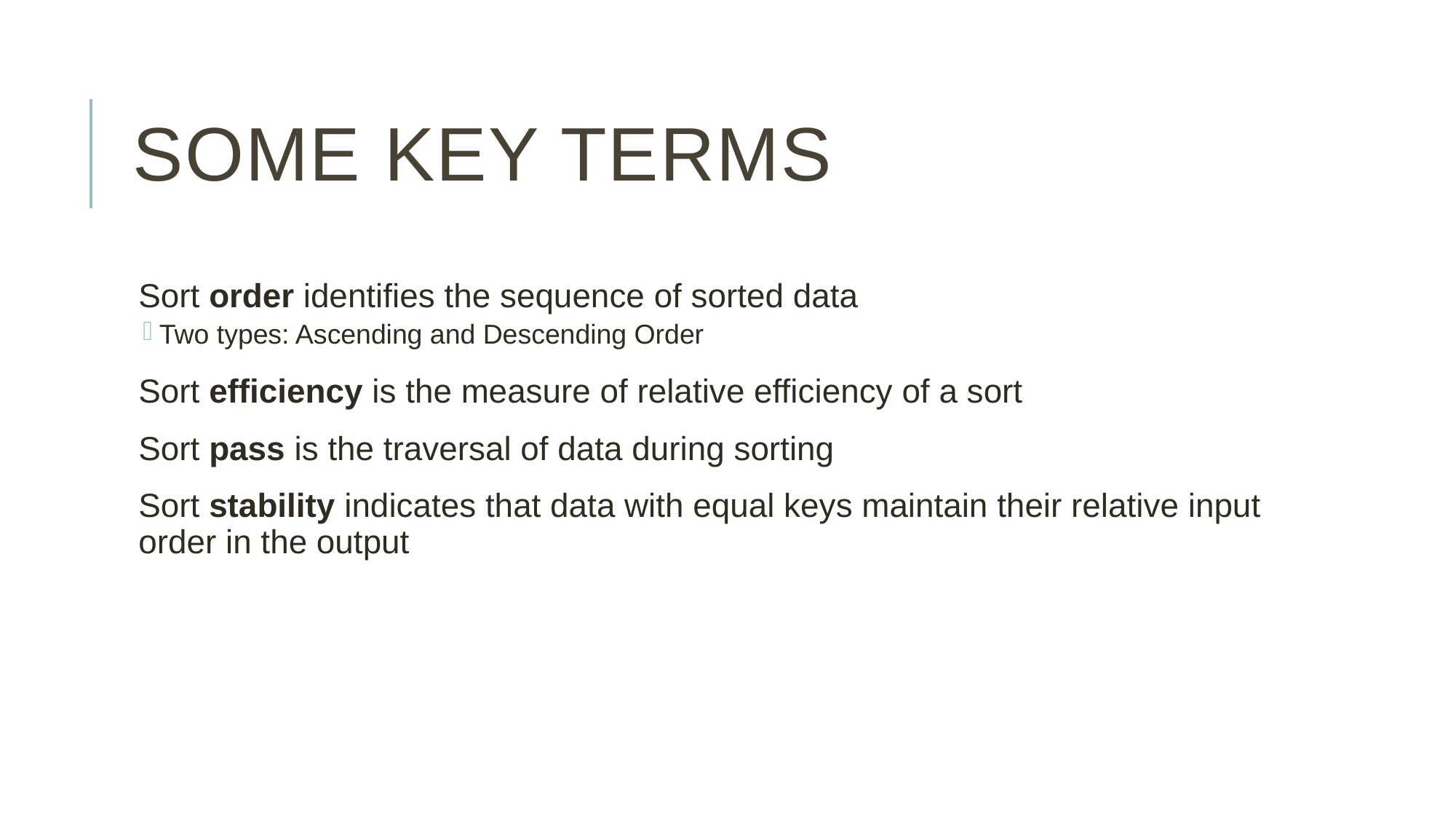

# Some Key Terms
Sort order identifies the sequence of sorted data
Two types: Ascending and Descending Order
Sort efficiency is the measure of relative efficiency of a sort
Sort pass is the traversal of data during sorting
Sort stability indicates that data with equal keys maintain their relative input order in the output